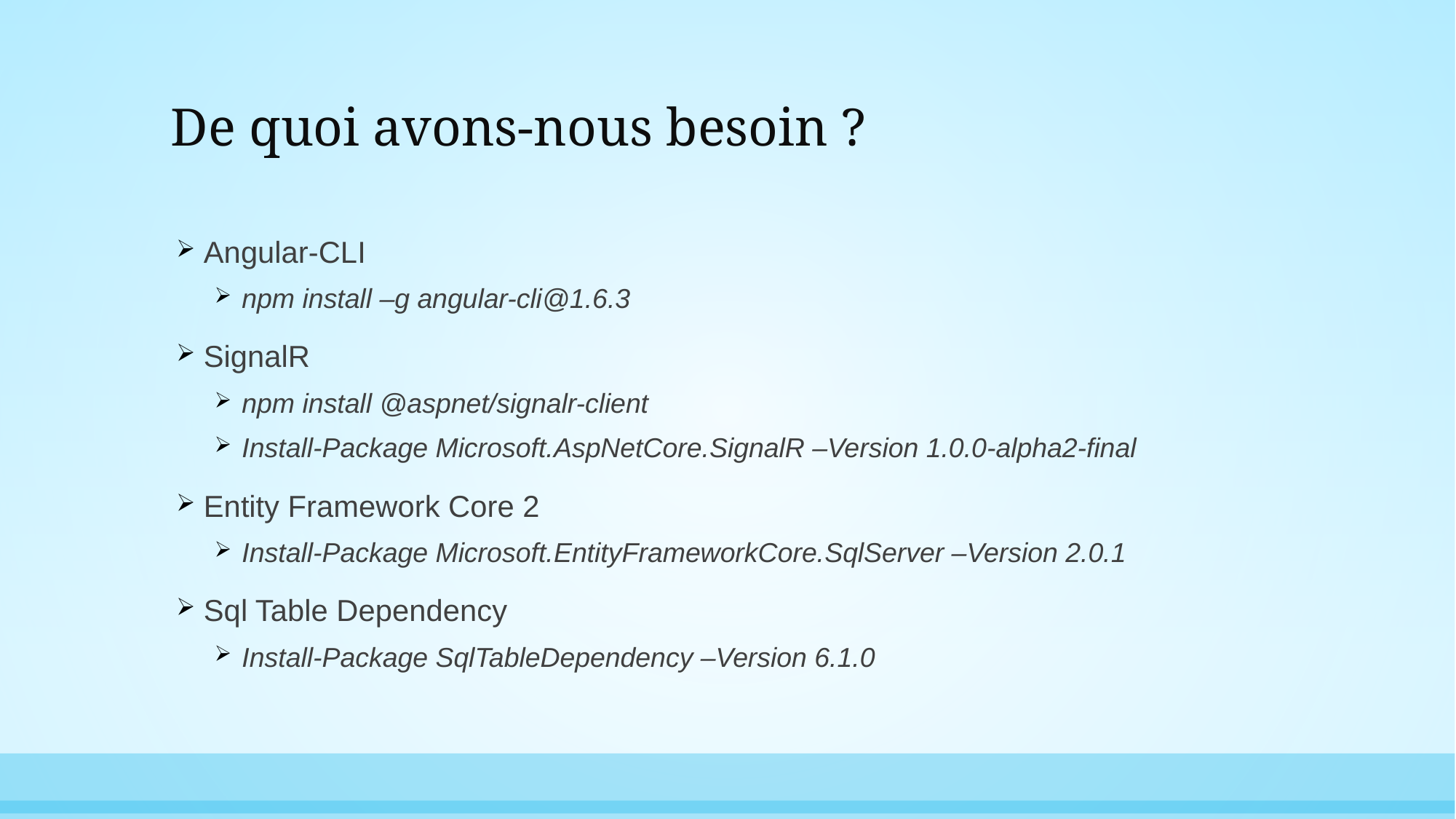

# De quoi avons-nous besoin ?

Angular-CLI
npm install –g angular-cli@1.6.3
SignalR
npm install @aspnet/signalr-client
Install-Package Microsoft.AspNetCore.SignalR –Version 1.0.0-alpha2-final
Entity Framework Core 2
Install-Package Microsoft.EntityFrameworkCore.SqlServer –Version 2.0.1
Sql Table Dependency
Install-Package SqlTableDependency –Version 6.1.0